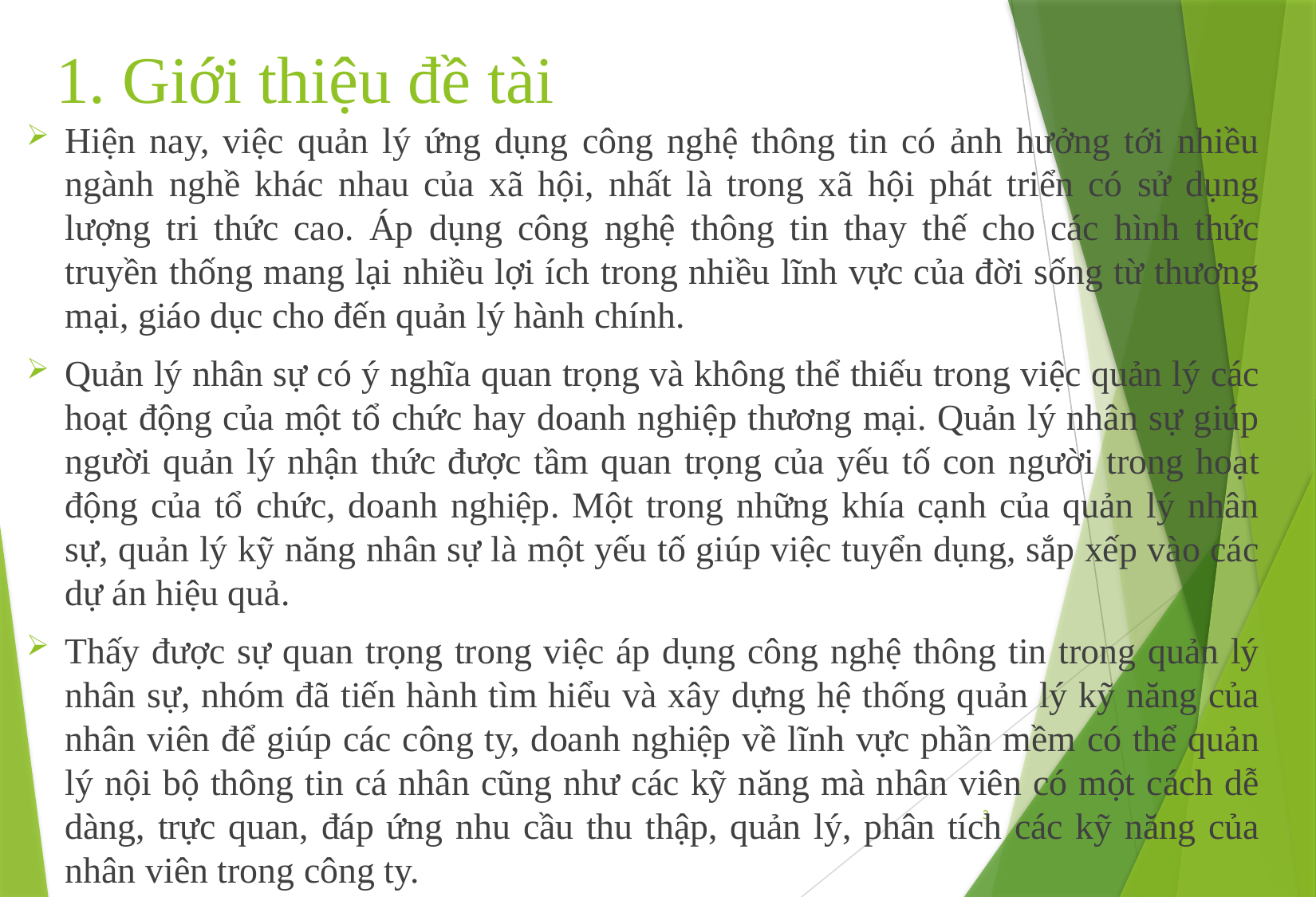

# 1. Giới thiệu đề tài
Hiện nay, việc quản lý ứng dụng công nghệ thông tin có ảnh hưởng tới nhiều ngành nghề khác nhau của xã hội, nhất là trong xã hội phát triển có sử dụng lượng tri thức cao. Áp dụng công nghệ thông tin thay thế cho các hình thức truyền thống mang lại nhiều lợi ích trong nhiều lĩnh vực của đời sống từ thương mại, giáo dục cho đến quản lý hành chính.
Quản lý nhân sự có ý nghĩa quan trọng và không thể thiếu trong việc quản lý các hoạt động của một tổ chức hay doanh nghiệp thương mại. Quản lý nhân sự giúp người quản lý nhận thức được tầm quan trọng của yếu tố con người trong hoạt động của tổ chức, doanh nghiệp. Một trong những khía cạnh của quản lý nhân sự, quản lý kỹ năng nhân sự là một yếu tố giúp việc tuyển dụng, sắp xếp vào các dự án hiệu quả.
Thấy được sự quan trọng trong việc áp dụng công nghệ thông tin trong quản lý nhân sự, nhóm đã tiến hành tìm hiểu và xây dựng hệ thống quản lý kỹ năng của nhân viên để giúp các công ty, doanh nghiệp về lĩnh vực phần mềm có thể quản lý nội bộ thông tin cá nhân cũng như các kỹ năng mà nhân viên có một cách dễ dàng, trực quan, đáp ứng nhu cầu thu thập, quản lý, phân tích các kỹ năng của nhân viên trong công ty.
3